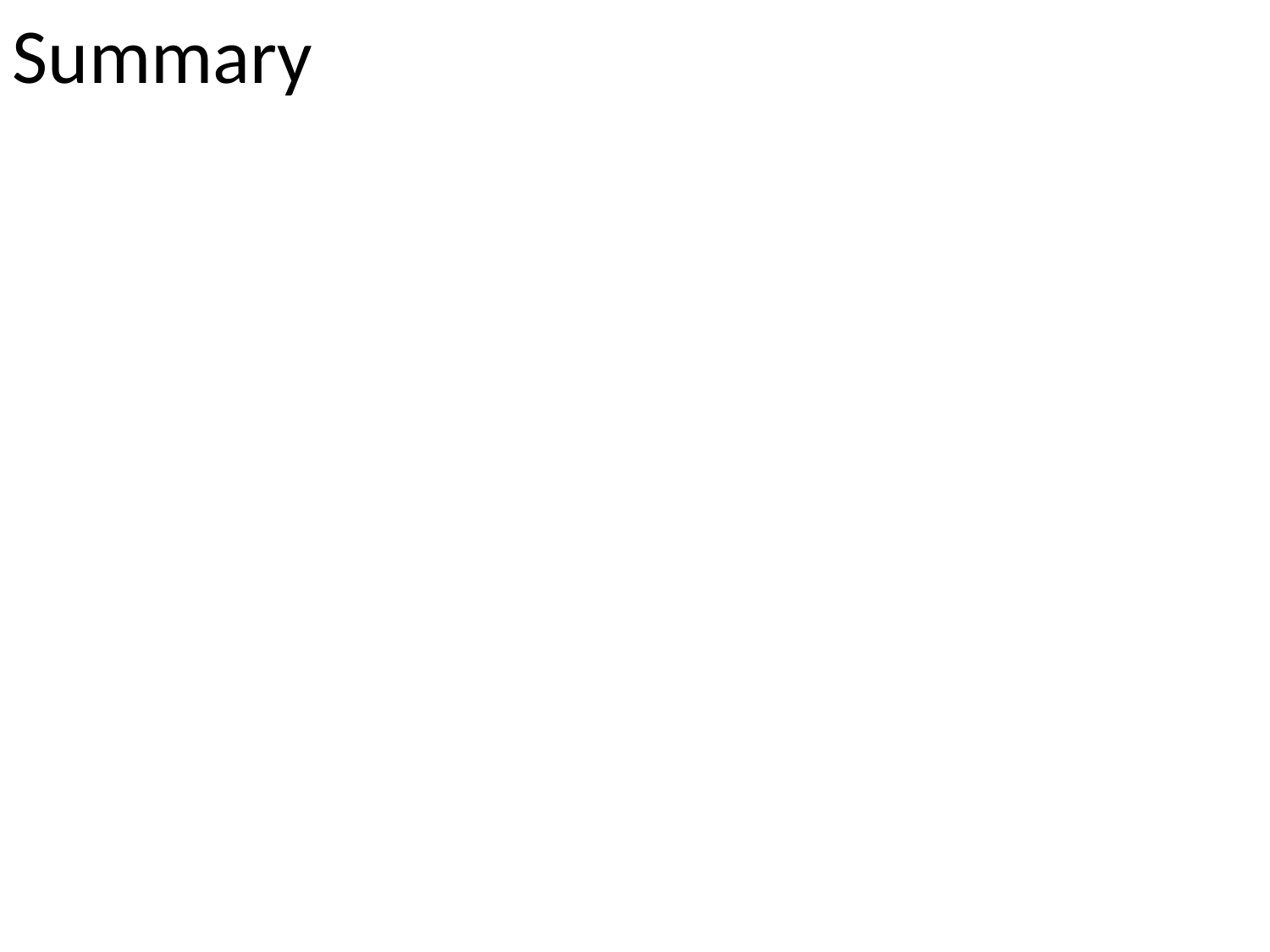

# Summary
Divide the unsorted collection into two

Until the sub-arrays only contain one element

Then merge the sub-problem solutions together